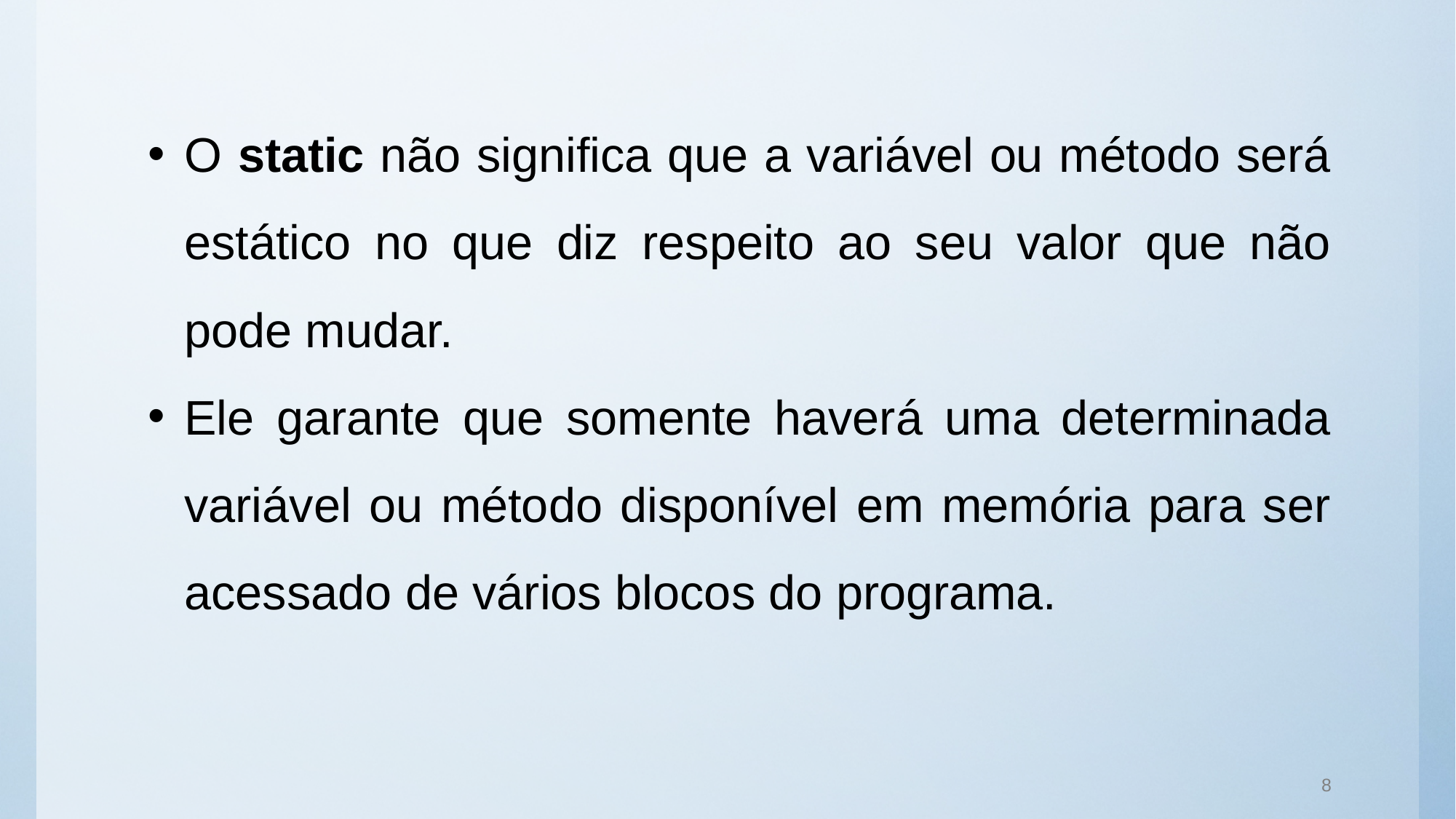

O static não significa que a variável ou método será estático no que diz respeito ao seu valor que não pode mudar.
Ele garante que somente haverá uma determinada variável ou método disponível em memória para ser acessado de vários blocos do programa.
8